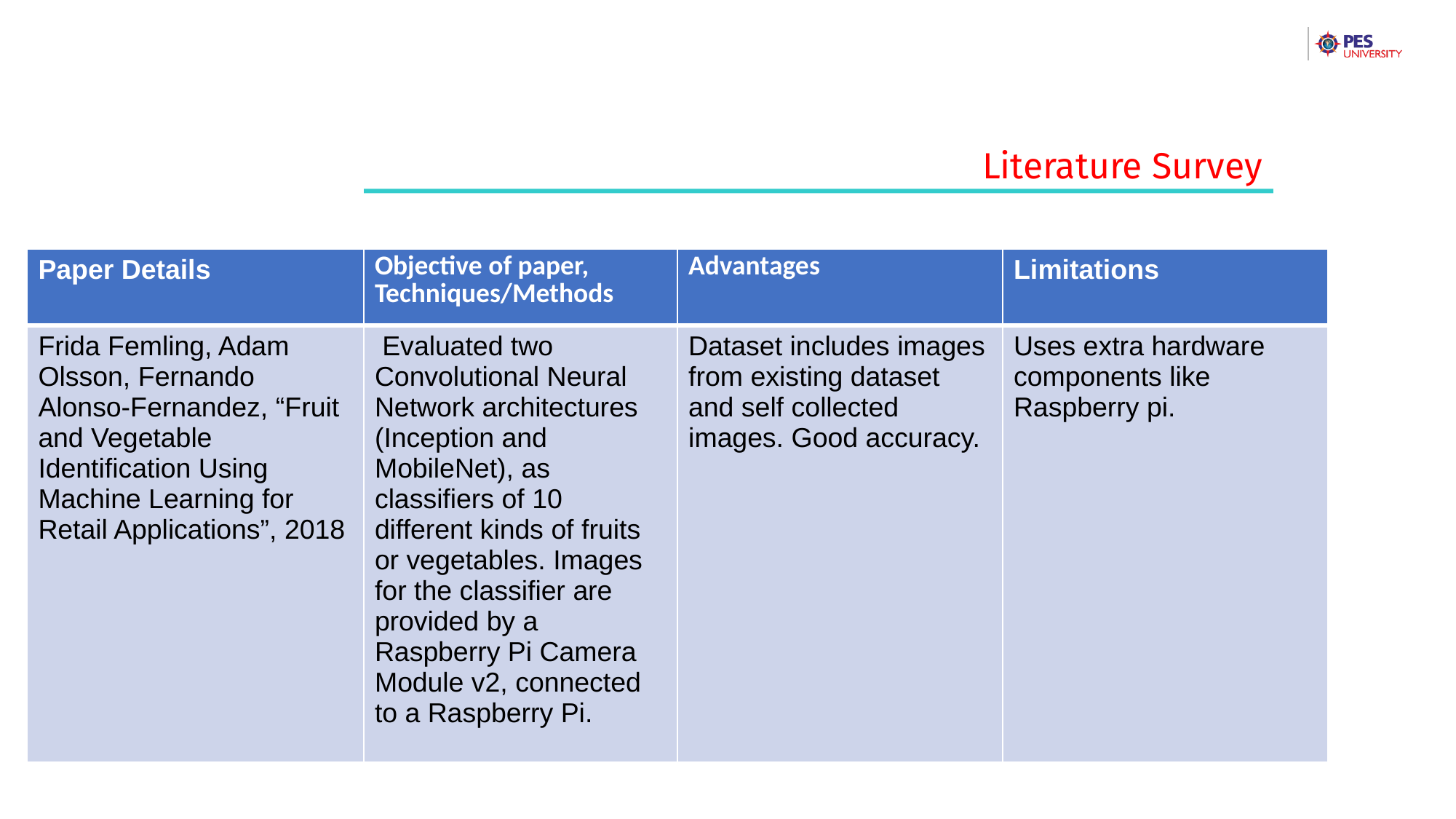

Literature Survey

| Paper Details | Objective of paper, Techniques/Methods | Advantages | Limitations |
| --- | --- | --- | --- |
| Frida Femling, Adam Olsson, Fernando Alonso-Fernandez, “Fruit and Vegetable Identification Using Machine Learning for Retail Applications”, 2018 | Evaluated two Convolutional Neural Network architectures (Inception and MobileNet), as classifiers of 10 different kinds of fruits or vegetables. Images for the classifier are provided by a Raspberry Pi Camera Module v2, connected to a Raspberry Pi. | Dataset includes images from existing dataset and self collected images. Good accuracy. | Uses extra hardware components like Raspberry pi. |